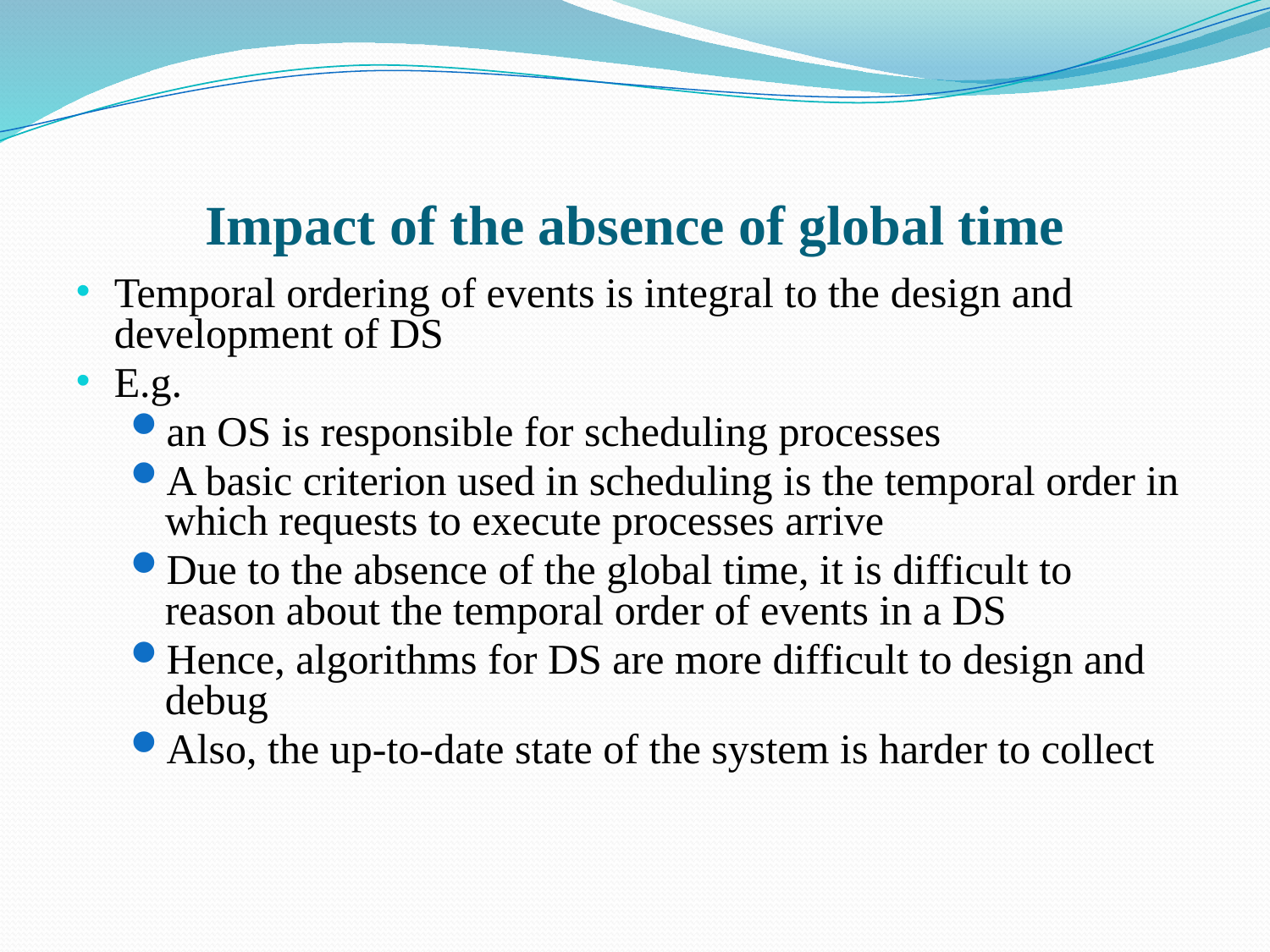

# Impact of the absence of global time
Temporal ordering of events is integral to the design and development of DS
E.g.
an OS is responsible for scheduling processes
A basic criterion used in scheduling is the temporal order in which requests to execute processes arrive
Due to the absence of the global time, it is difficult to reason about the temporal order of events in a DS
Hence, algorithms for DS are more difficult to design and debug
Also, the up-to-date state of the system is harder to collect